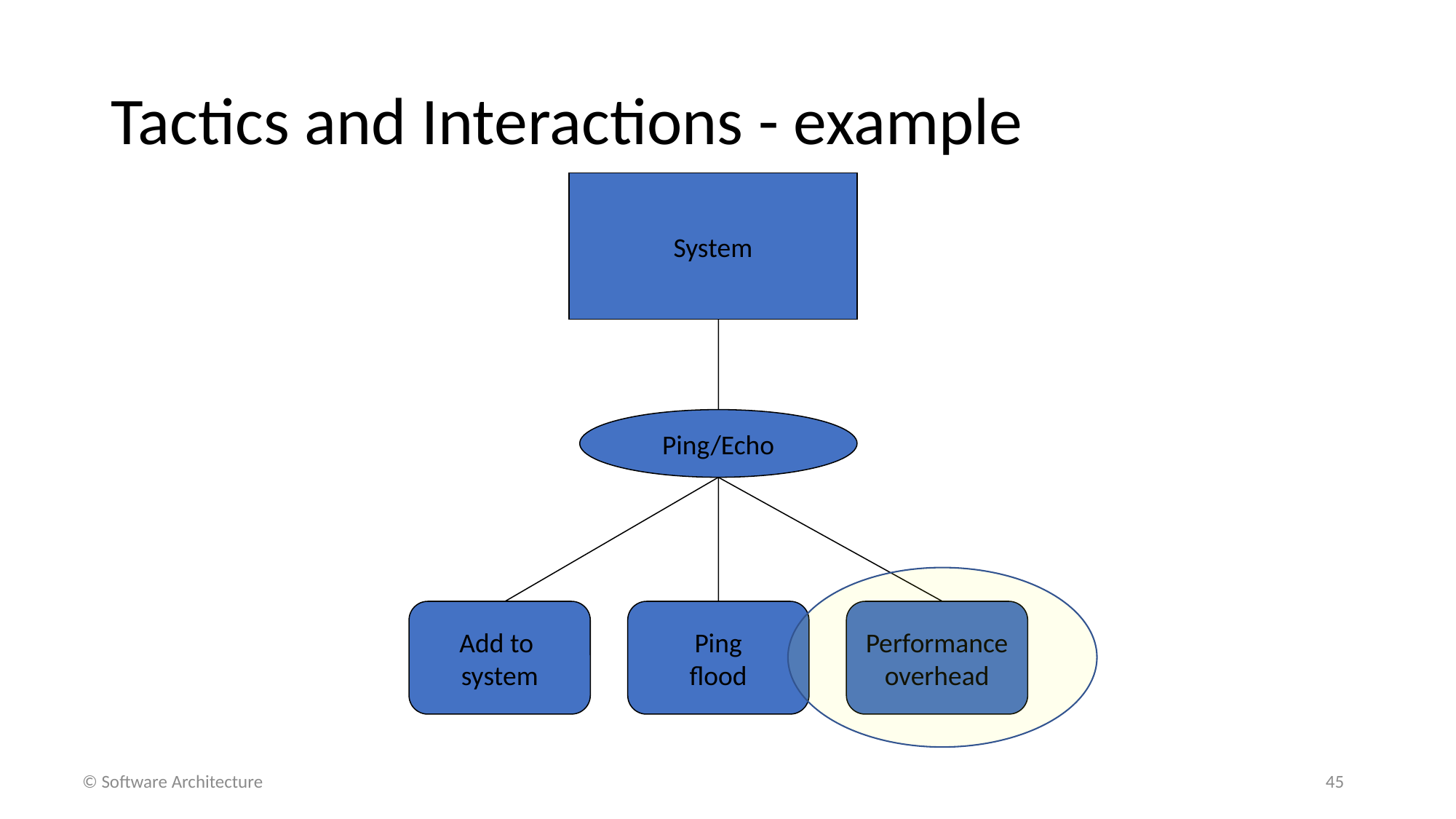

# Tactics and Interactions - example
System

Ping/Echo

Add to
system
Ping
flood
Performance
overhead

© Software Architecture
45